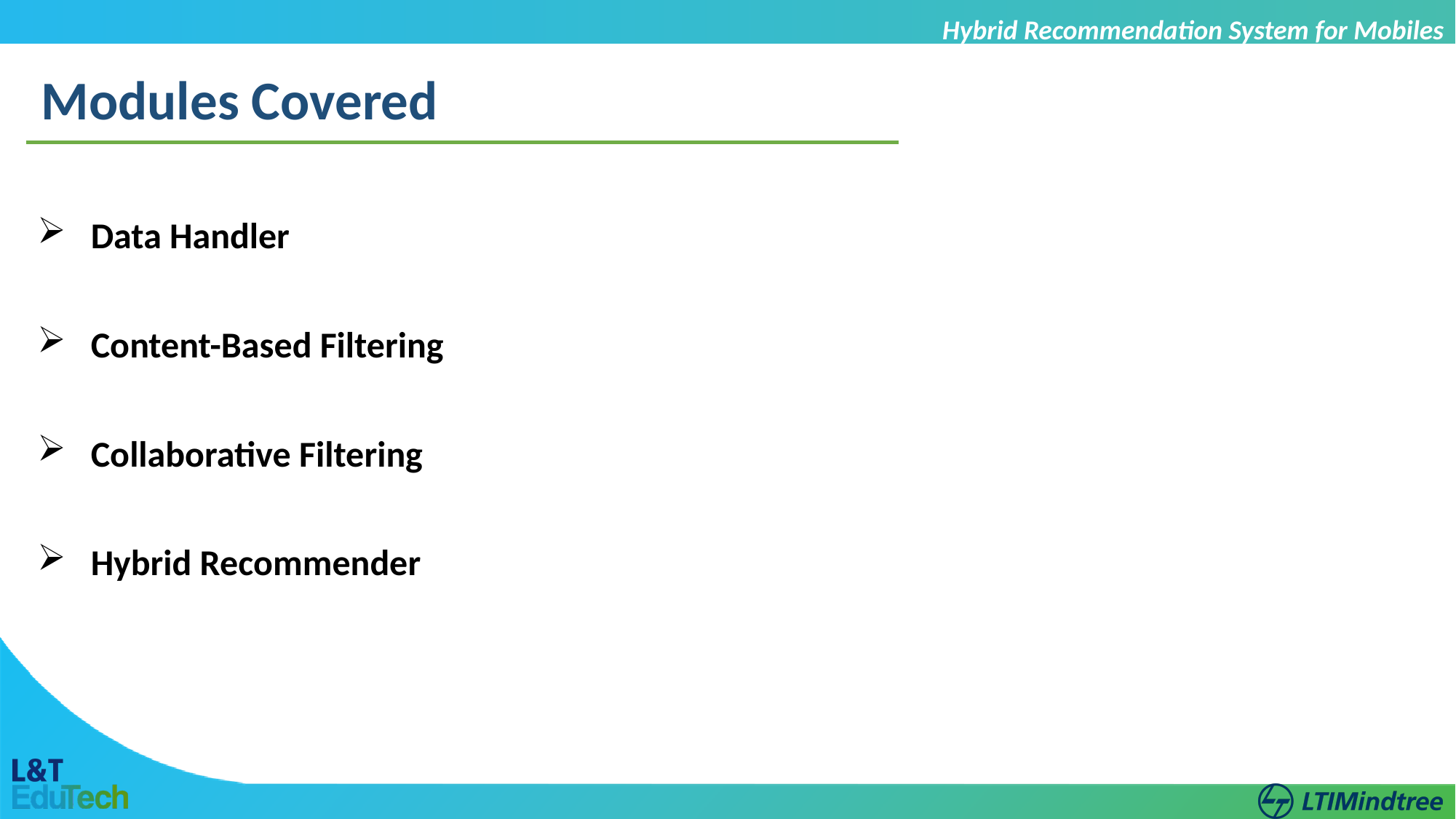

Hybrid Recommendation System for Mobiles

Modules Covered
   Data Handler

   Content-Based Filtering

   Collaborative Filtering

   Hybrid Recommender